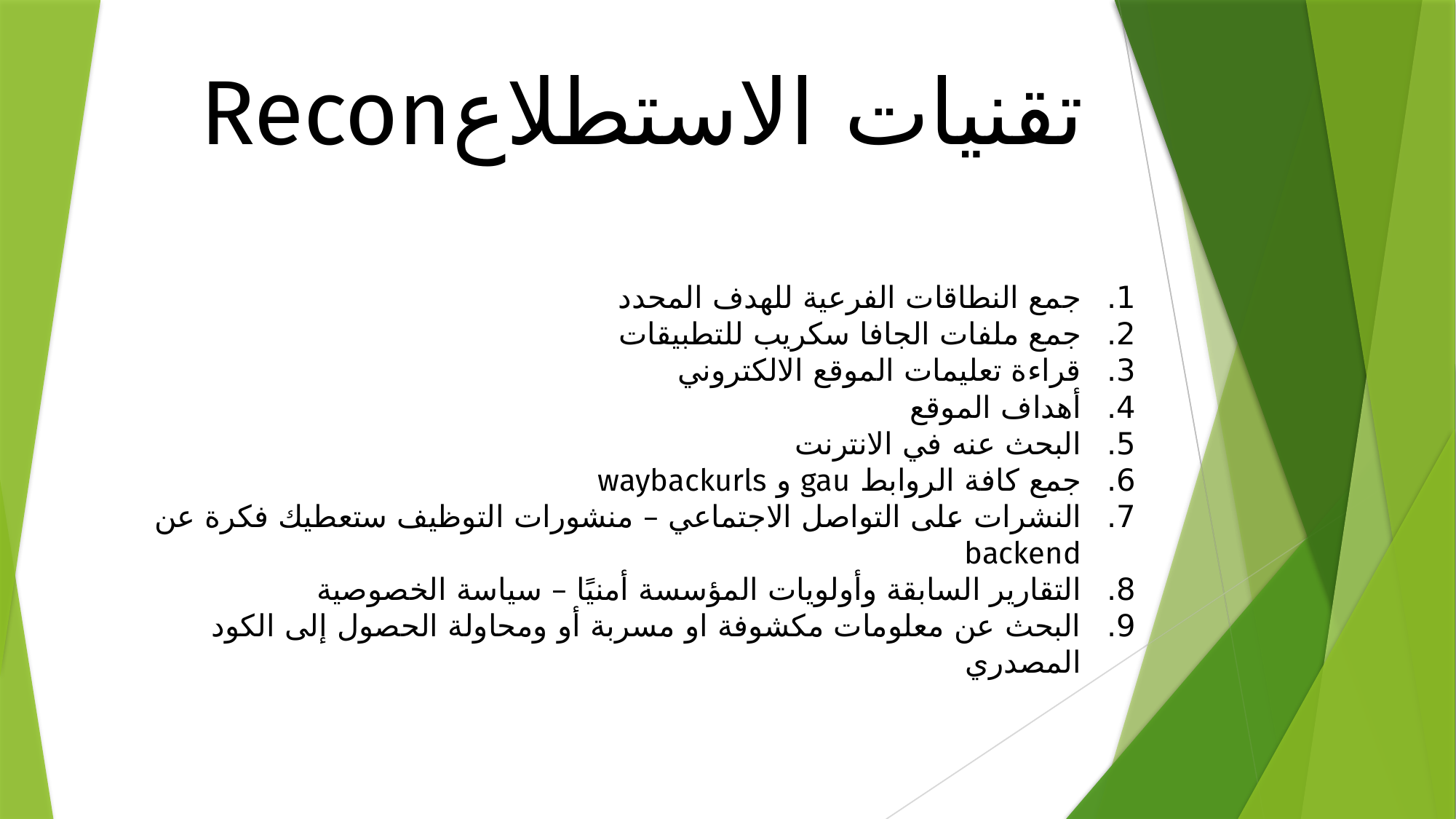

تقنيات الاستطلاعRecon
جمع النطاقات الفرعية للهدف المحدد
جمع ملفات الجافا سكريب للتطبيقات
قراءة تعليمات الموقع الالكتروني
أهداف الموقع
البحث عنه في الانترنت
جمع كافة الروابط gau و waybackurls
النشرات على التواصل الاجتماعي – منشورات التوظيف ستعطيك فكرة عن backend
التقارير السابقة وأولويات المؤسسة أمنيًا – سياسة الخصوصية
البحث عن معلومات مكشوفة او مسربة أو ومحاولة الحصول إلى الكود المصدري